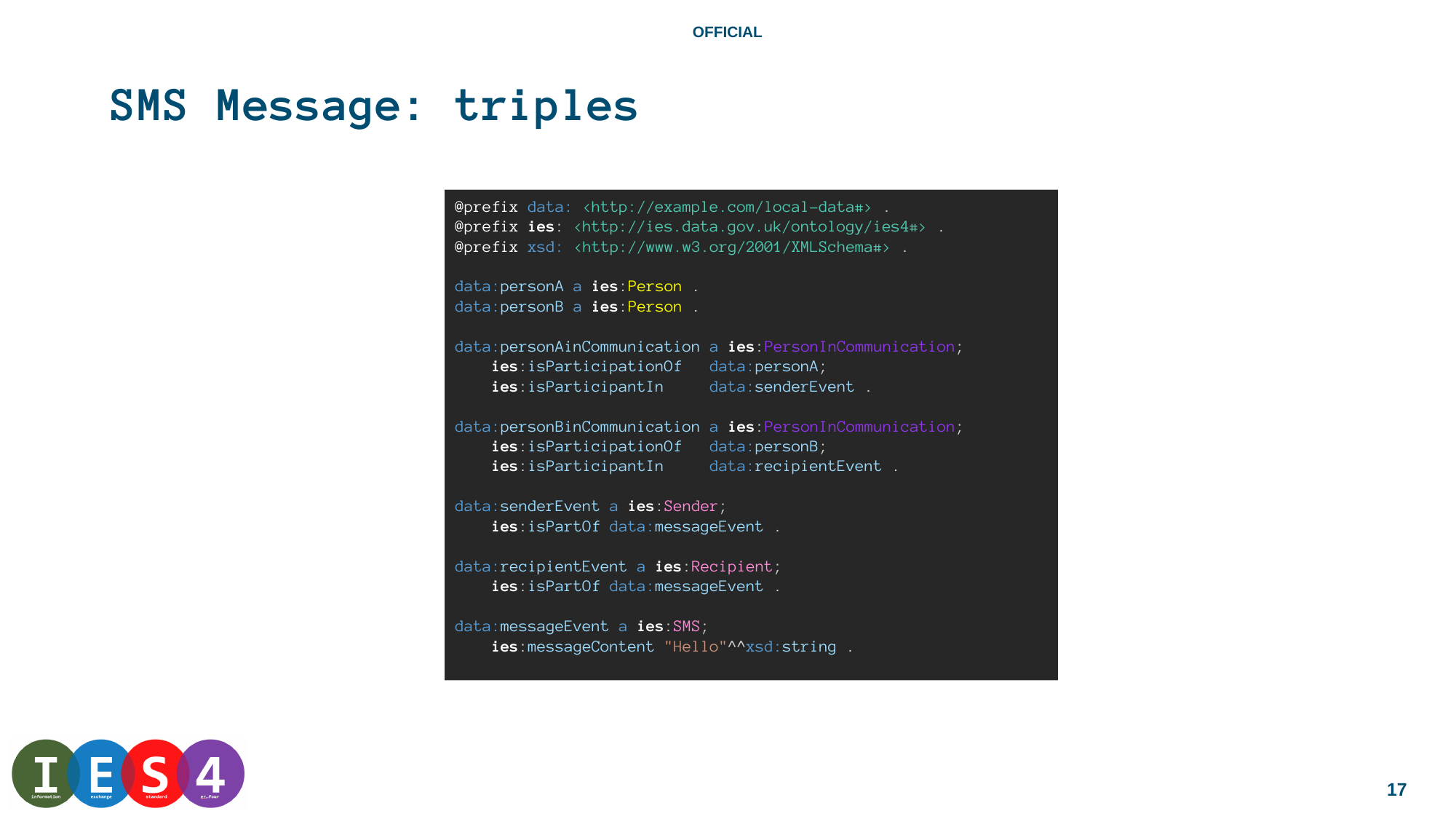

# SMS Message: triples
@prefix data: <http://example.com/local-data#> .
@prefix ies: <http://ies.data.gov.uk/ontology/ies4#> .
@prefix xsd: <http://www.w3.org/2001/XMLSchema#> .
data:personA a ies:Person .
data:personB a ies:Person .
data:personAinCommunication a ies:PersonInCommunication;
    ies:isParticipationOf   data:personA;
    ies:isParticipantIn     data:senderEvent .
data:personBinCommunication a ies:PersonInCommunication;
    ies:isParticipationOf   data:personB;
    ies:isParticipantIn     data:recipientEvent .
data:senderEvent a ies:Sender;
    ies:isPartOf data:messageEvent .
data:recipientEvent a ies:Recipient;
    ies:isPartOf data:messageEvent .
data:messageEvent a ies:SMS;
    ies:messageContent "Hello"^^xsd:string .